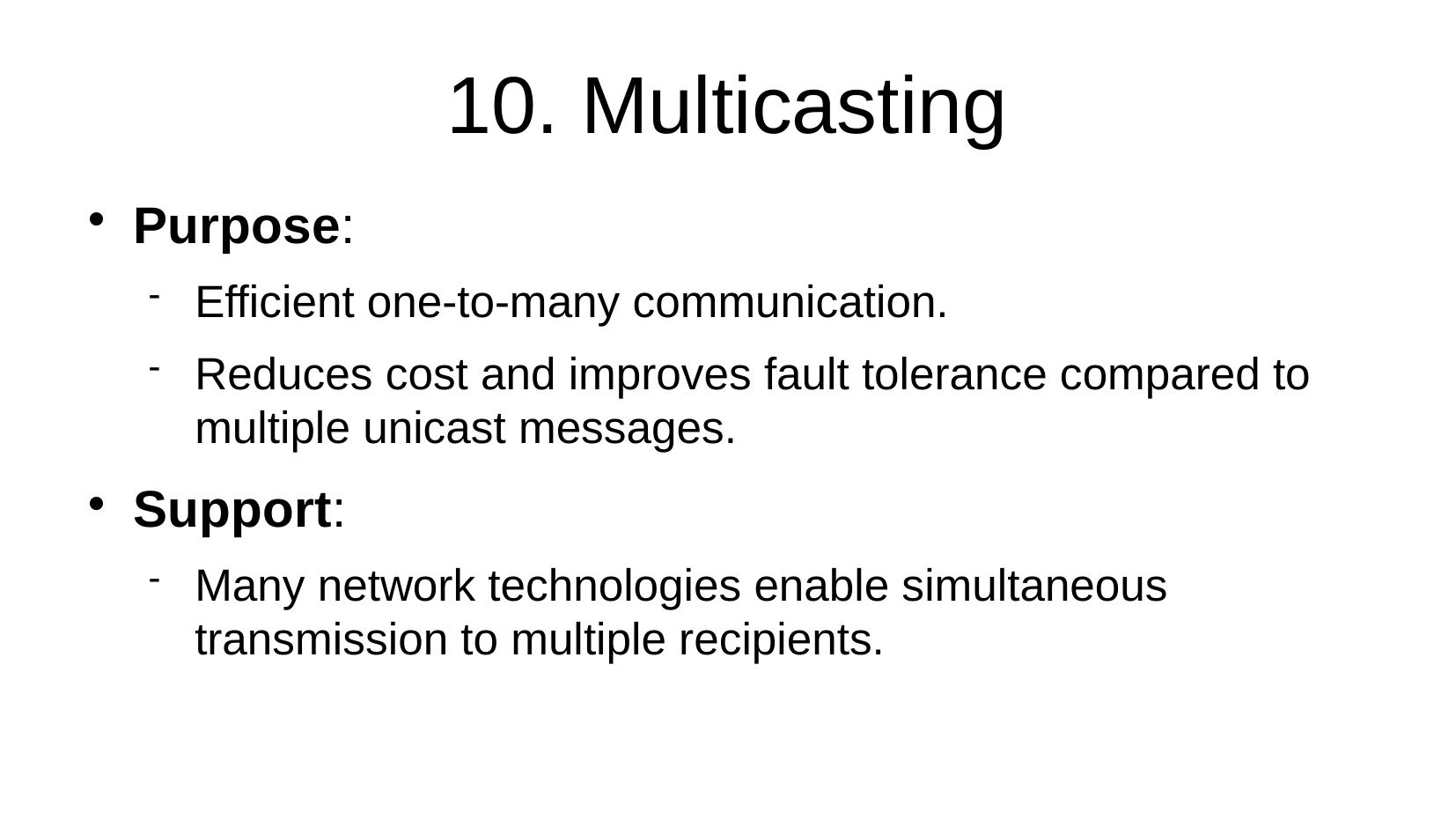

10. Multicasting

Purpose:
Efficient one-to-many communication.
Reduces cost and improves fault tolerance compared to multiple unicast messages.
Support:
Many network technologies enable simultaneous transmission to multiple recipients.